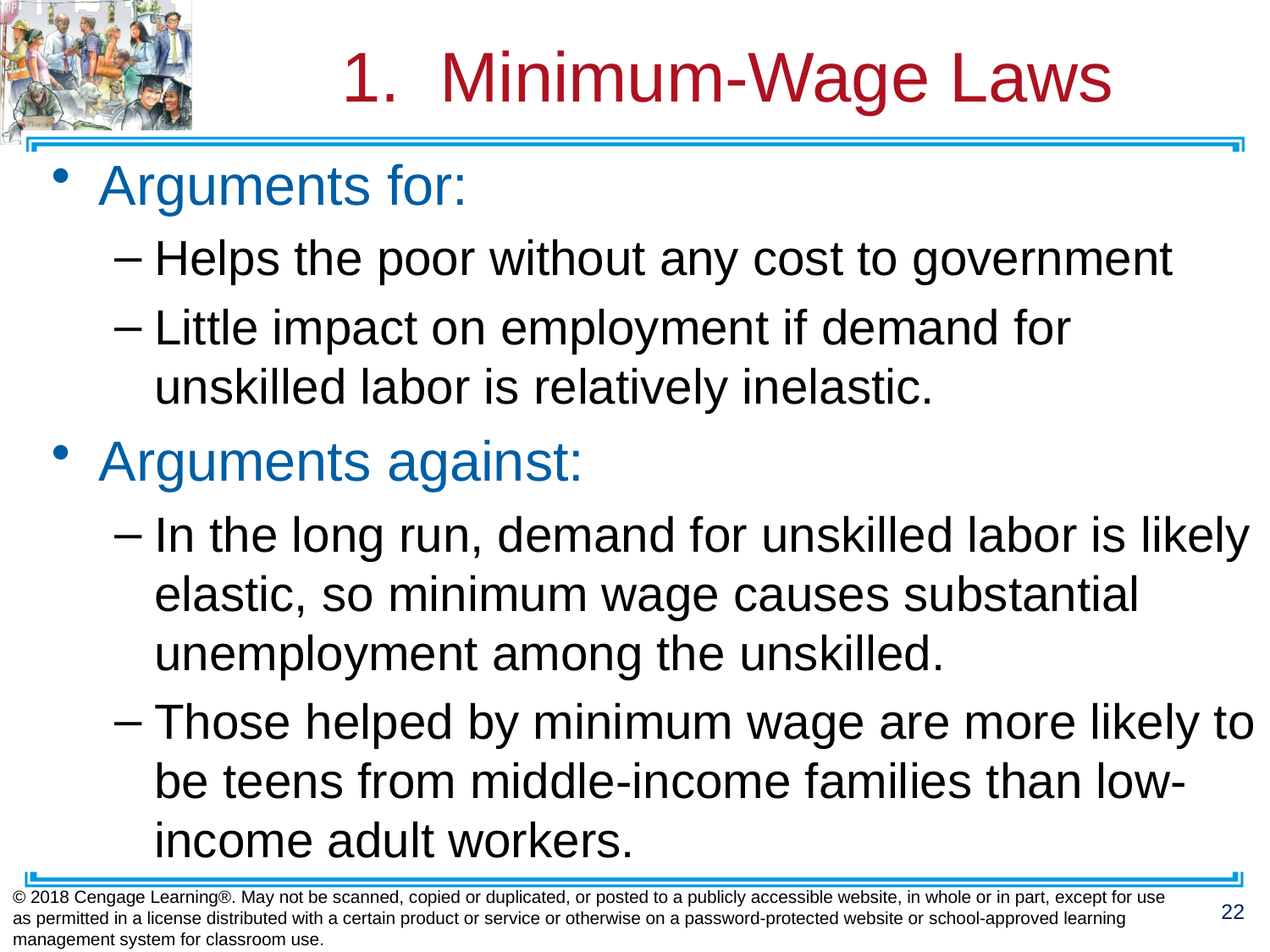

# 1.  Minimum-Wage Laws
Arguments for:
Helps the poor without any cost to government
Little impact on employment if demand for unskilled labor is relatively inelastic.
Arguments against:
In the long run, demand for unskilled labor is likely elastic, so minimum wage causes substantial unemployment among the unskilled.
Those helped by minimum wage are more likely to be teens from middle-income families than low-income adult workers.

© 2018 Cengage Learning®. May not be scanned, copied or duplicated, or posted to a publicly accessible website, in whole or in part, except for use as permitted in a license distributed with a certain product or service or otherwise on a password-protected website or school-approved learning management system for classroom use.
22